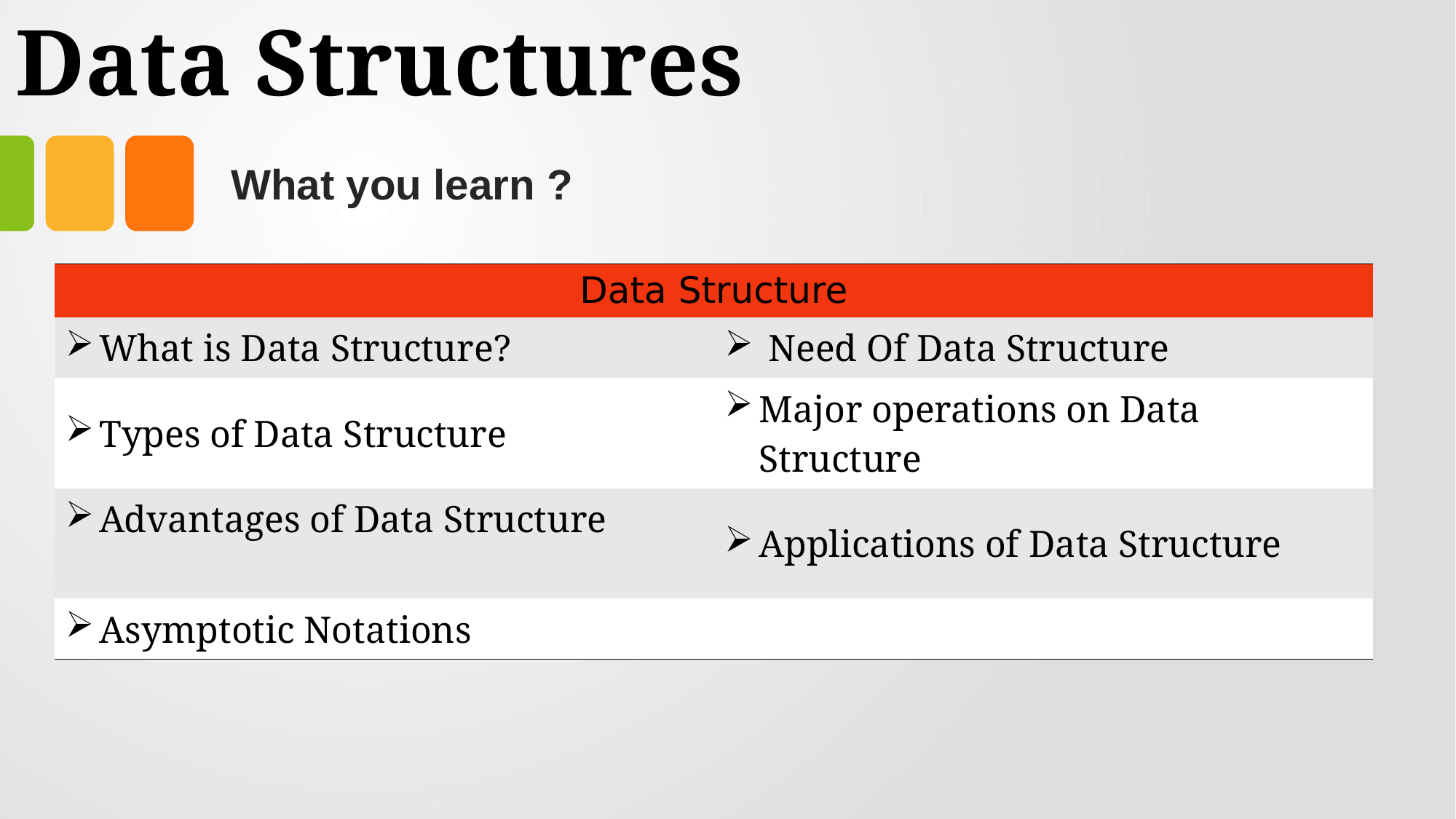

# Data Structures
What you learn ?
| Data Structure |  |
| --- | --- |
| What is Data Structure? | Need Of Data Structure |
| Types of Data Structure | Major operations on Data Structure |
| Advantages of Data Structure | Applications of Data Structure |
| Asymptotic Notations |  |